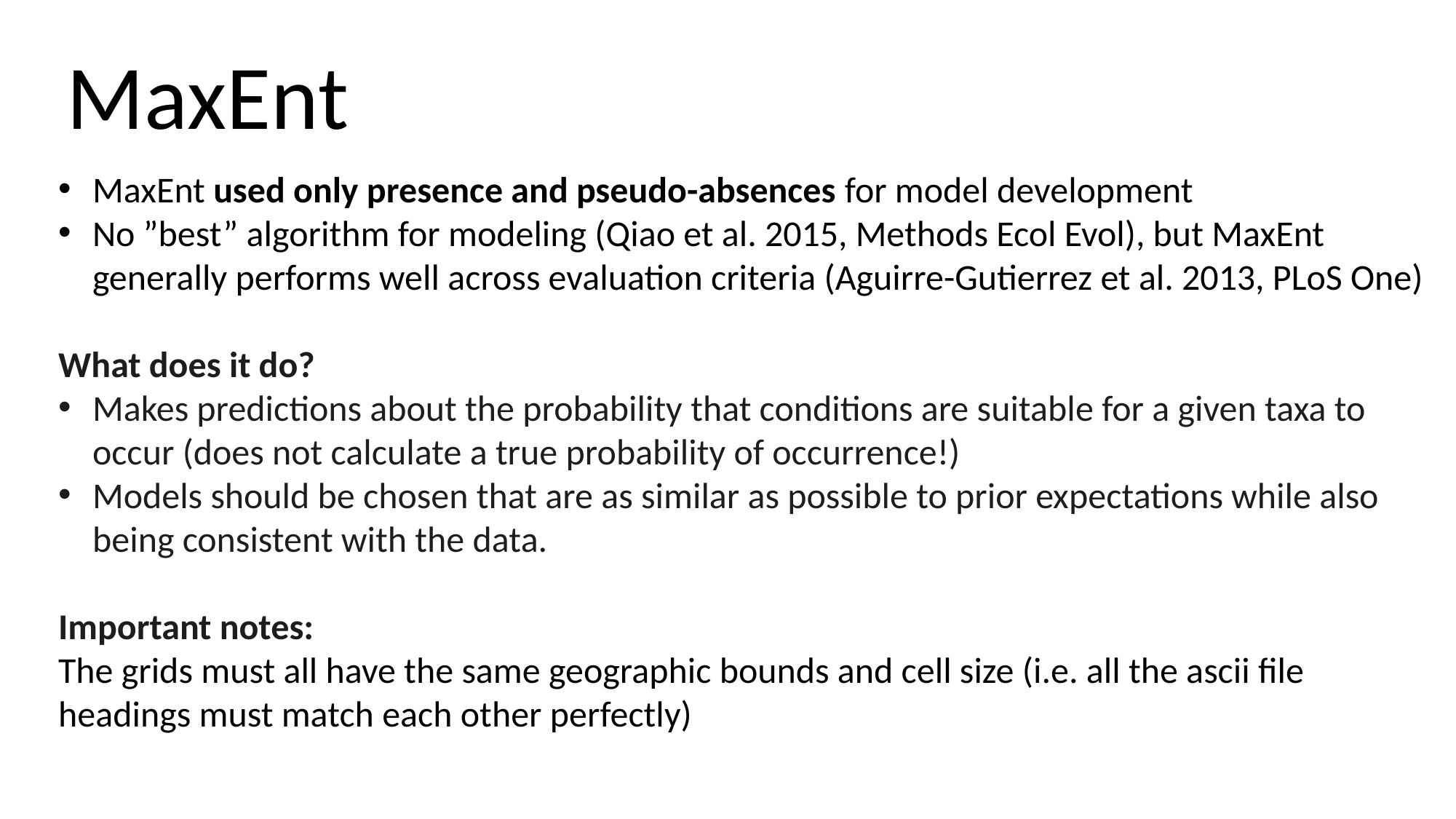

MaxEnt
MaxEnt used only presence and pseudo-absences for model development
No ”best” algorithm for modeling (Qiao et al. 2015, Methods Ecol Evol), but MaxEnt generally performs well across evaluation criteria (Aguirre-Gutierrez et al. 2013, PLoS One)

What does it do?
Makes predictions about the probability that conditions are suitable for a given taxa to occur (does not calculate a true probability of occurrence!)
Models should be chosen that are as similar as possible to prior expectations while also being consistent with the data.

Important notes:
The grids must all have the same geographic bounds and cell size (i.e. all the ascii file headings must match each other perfectly)